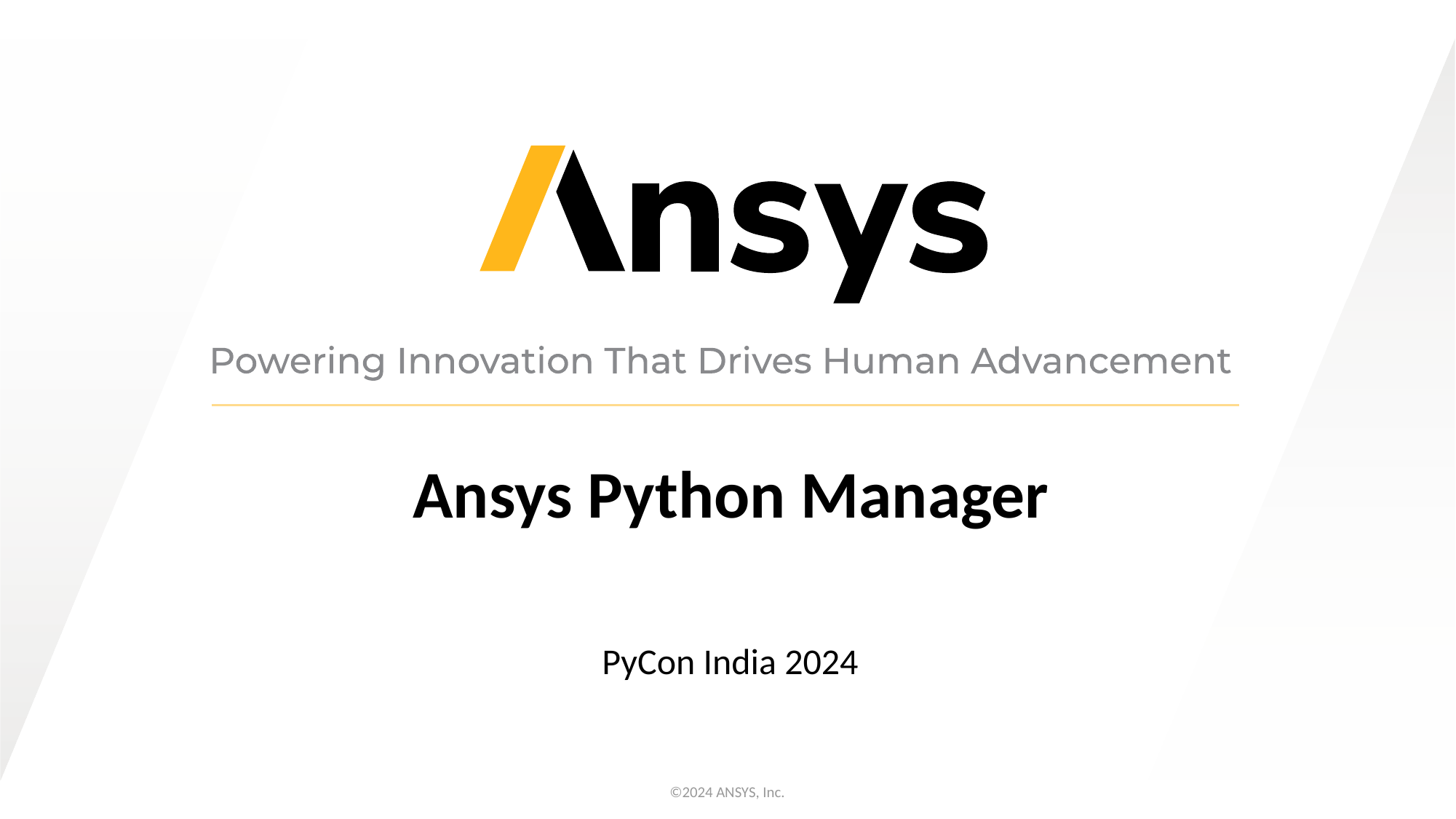

# Ansys Python Manager
PyCon India 2024